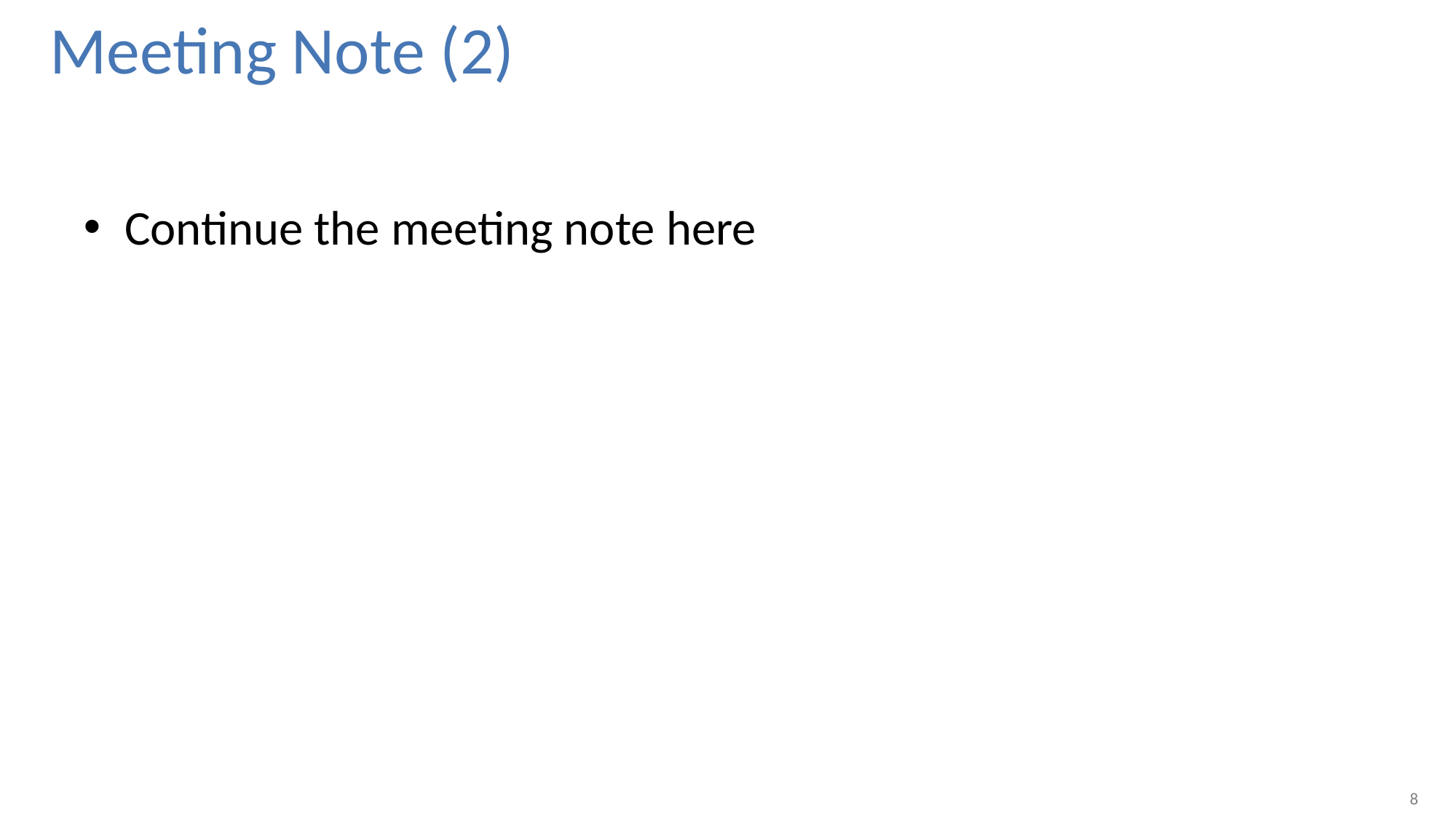

# Meeting Note (2)
Continue the meeting note here
8